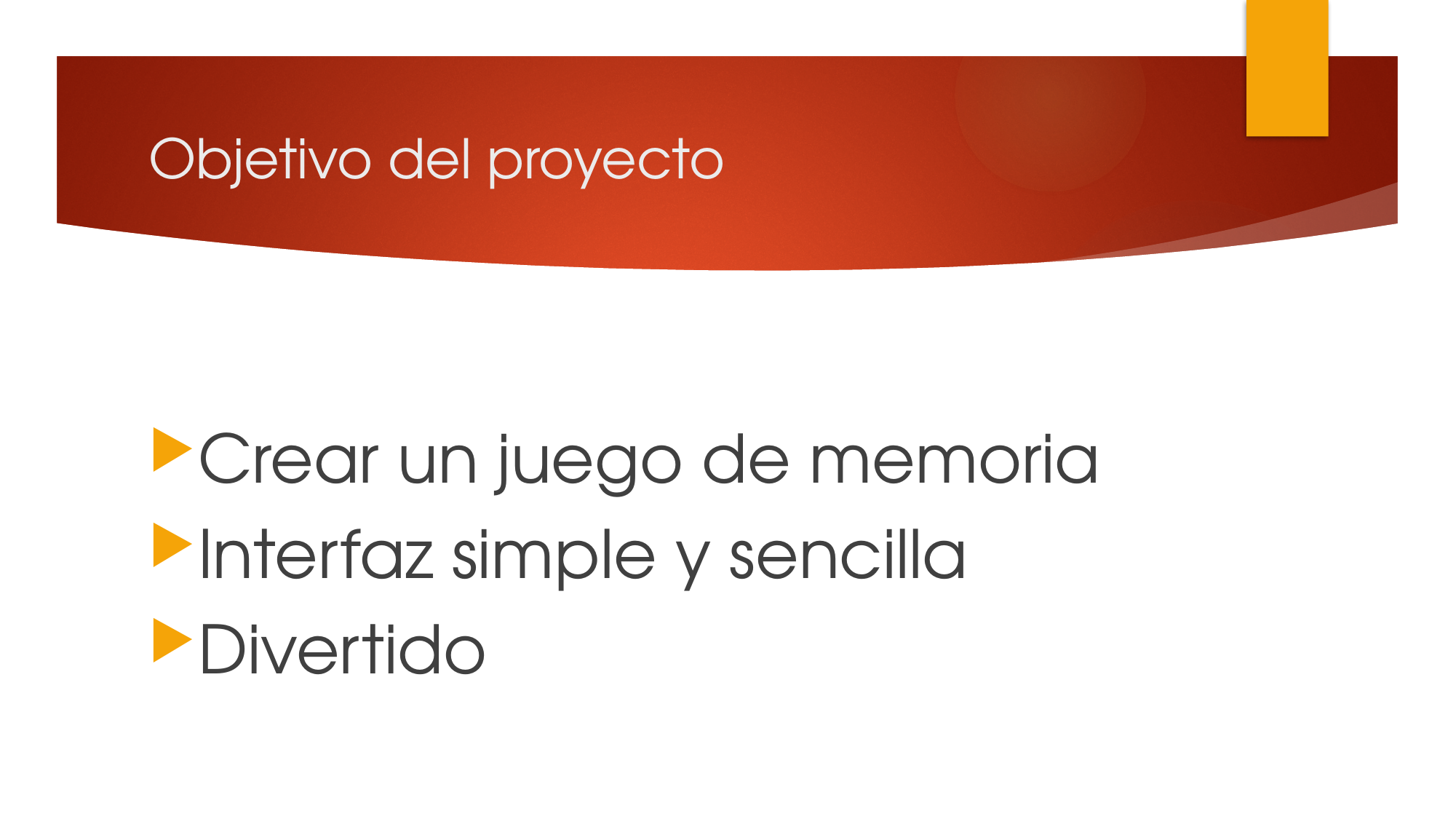

# Objetivo del proyecto
Crear un juego de memoria
Interfaz simple y sencilla
Divertido